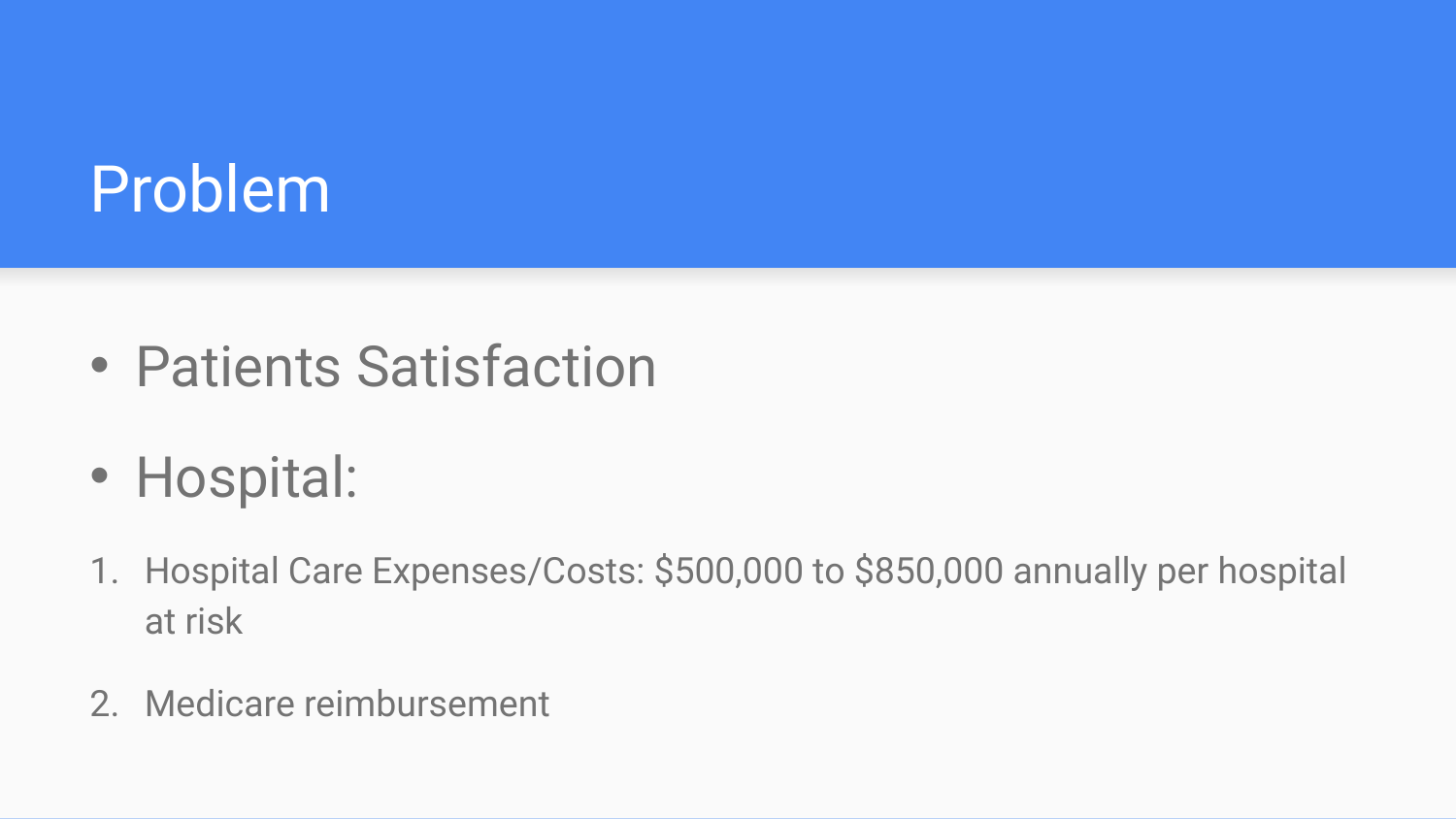

# Problem
Patients Satisfaction
Hospital:
Hospital Care Expenses/Costs: $500,000 to $850,000 annually per hospital at risk
Medicare reimbursement